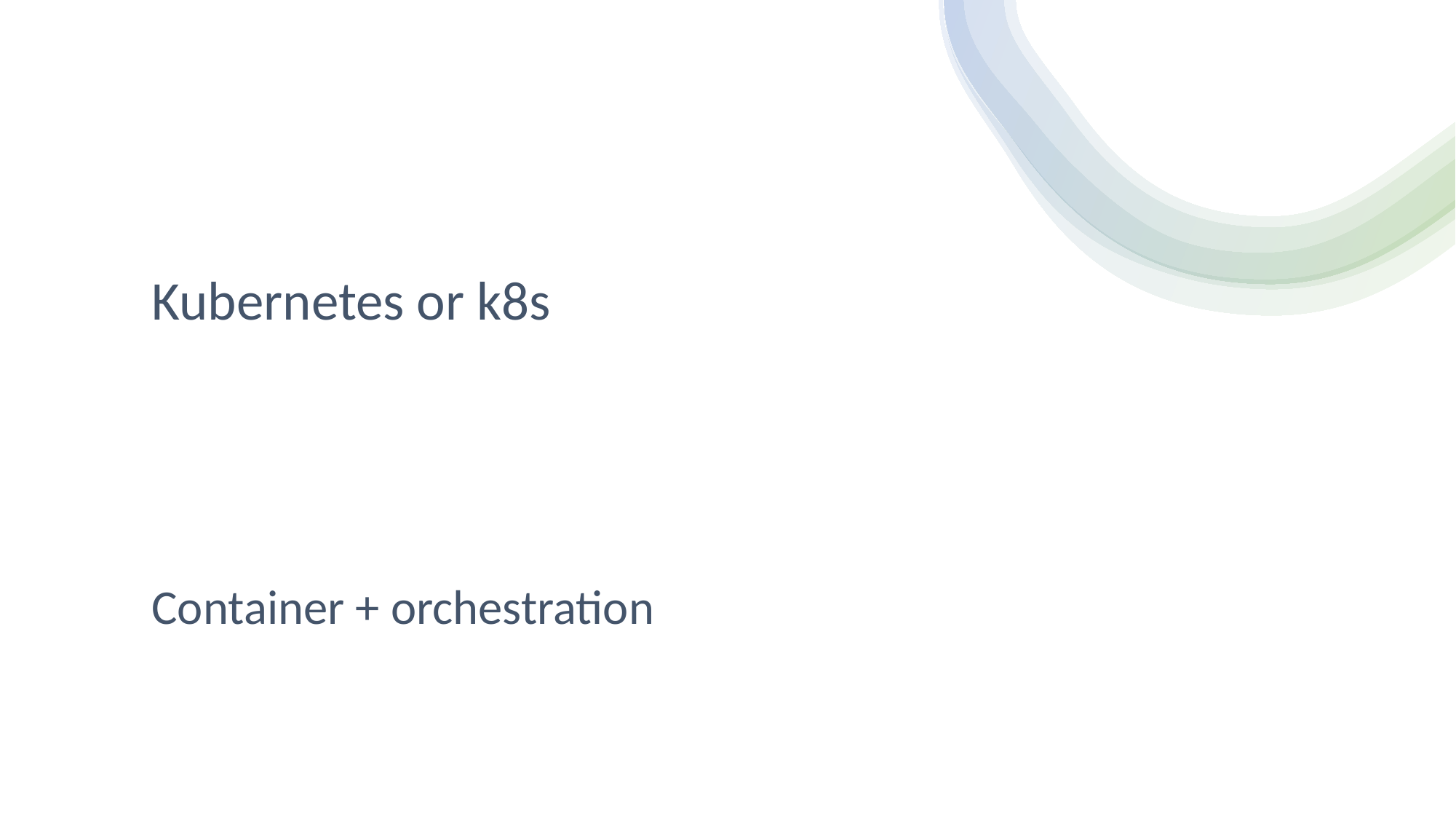

# Kubernetes or k8s

Container + orchestration